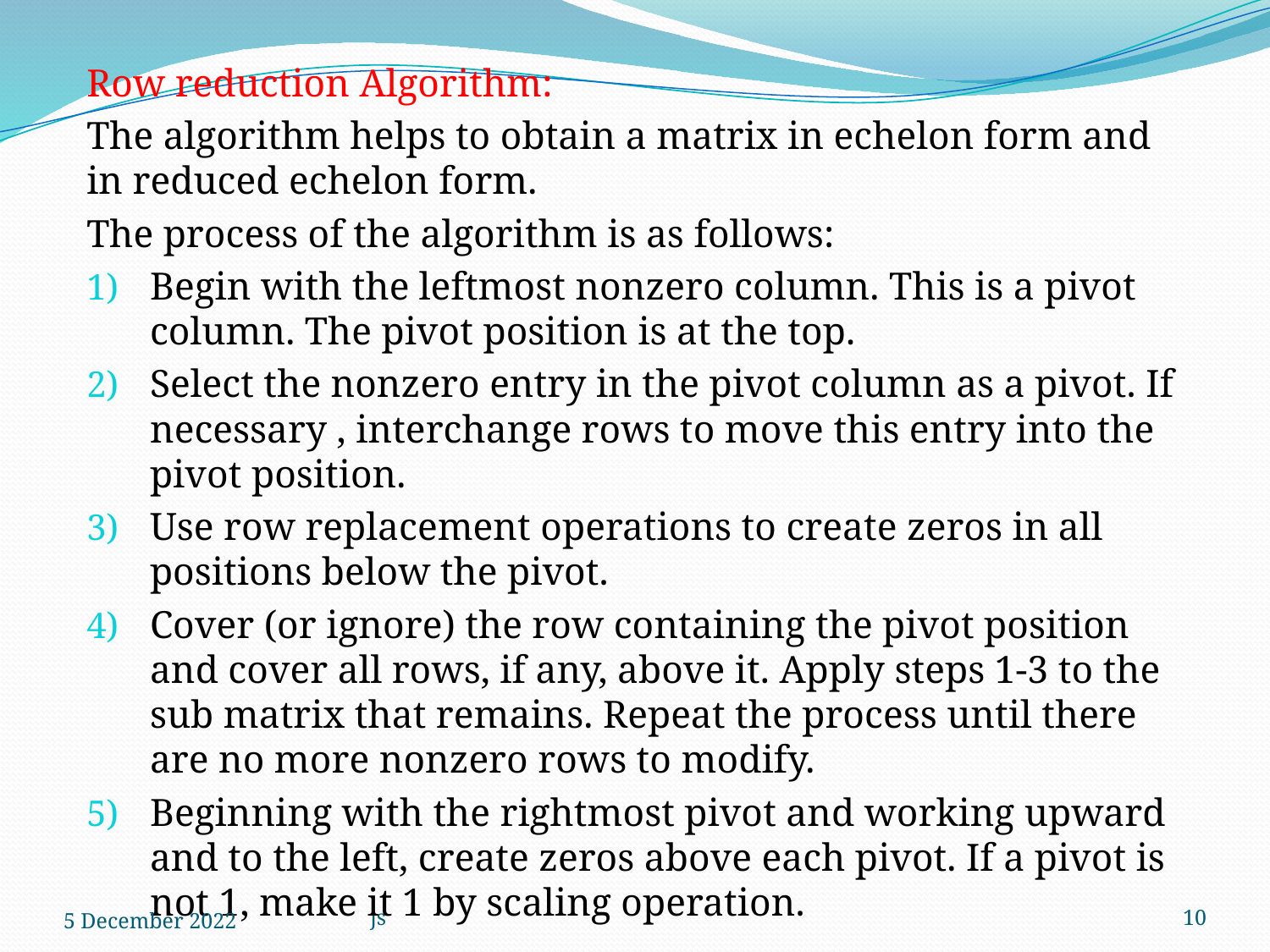

Row reduction Algorithm:
The algorithm helps to obtain a matrix in echelon form and in reduced echelon form.
The process of the algorithm is as follows:
Begin with the leftmost nonzero column. This is a pivot column. The pivot position is at the top.
Select the nonzero entry in the pivot column as a pivot. If necessary , interchange rows to move this entry into the pivot position.
Use row replacement operations to create zeros in all positions below the pivot.
Cover (or ignore) the row containing the pivot position and cover all rows, if any, above it. Apply steps 1-3 to the sub matrix that remains. Repeat the process until there are no more nonzero rows to modify.
Beginning with the rightmost pivot and working upward and to the left, create zeros above each pivot. If a pivot is not 1, make it 1 by scaling operation.

5 December 2022
js
10